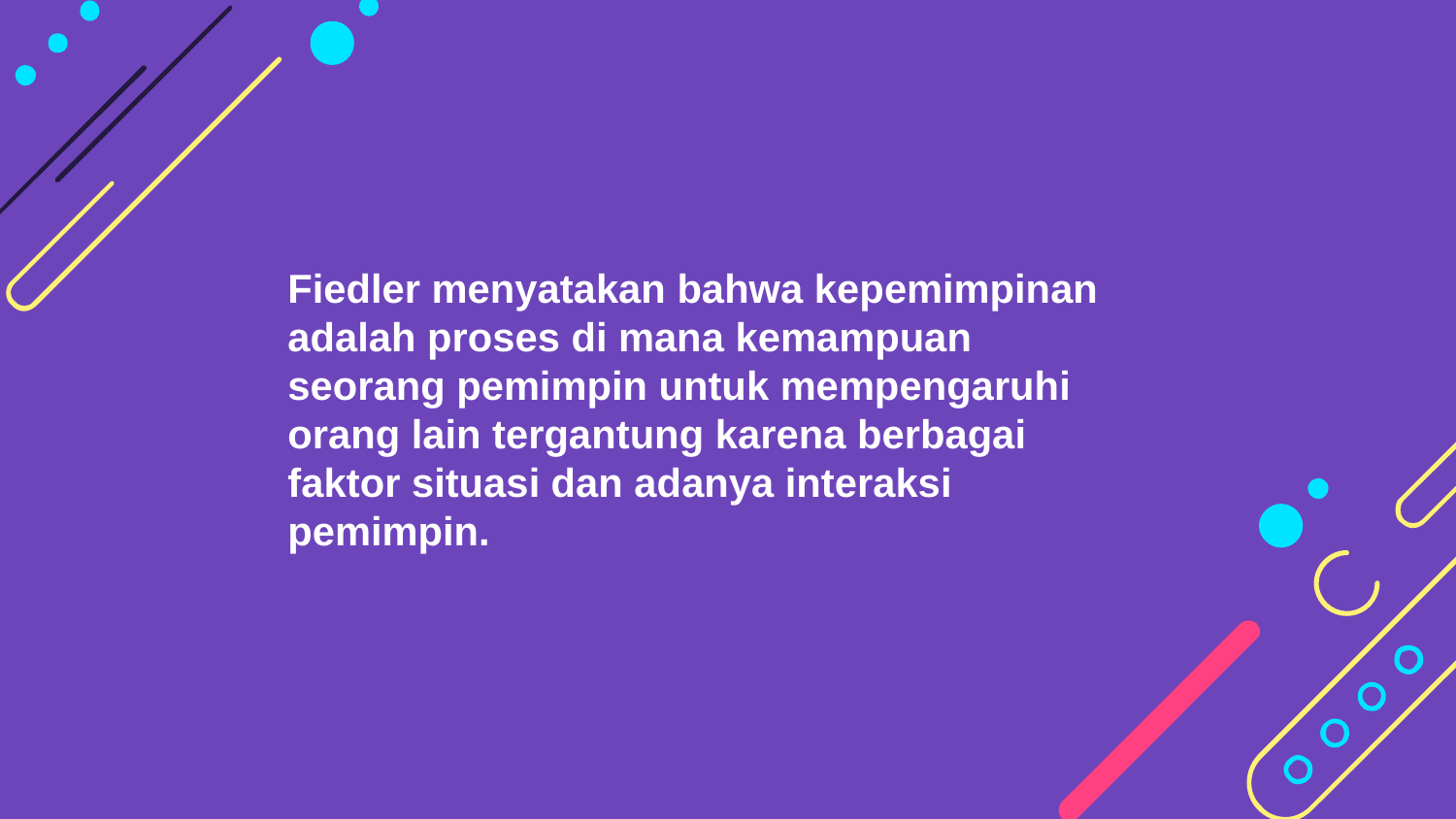

Fiedler menyatakan bahwa kepemimpinan adalah proses di mana kemampuan seorang pemimpin untuk mempengaruhi orang lain tergantung karena berbagai faktor situasi dan adanya interaksi pemimpin.